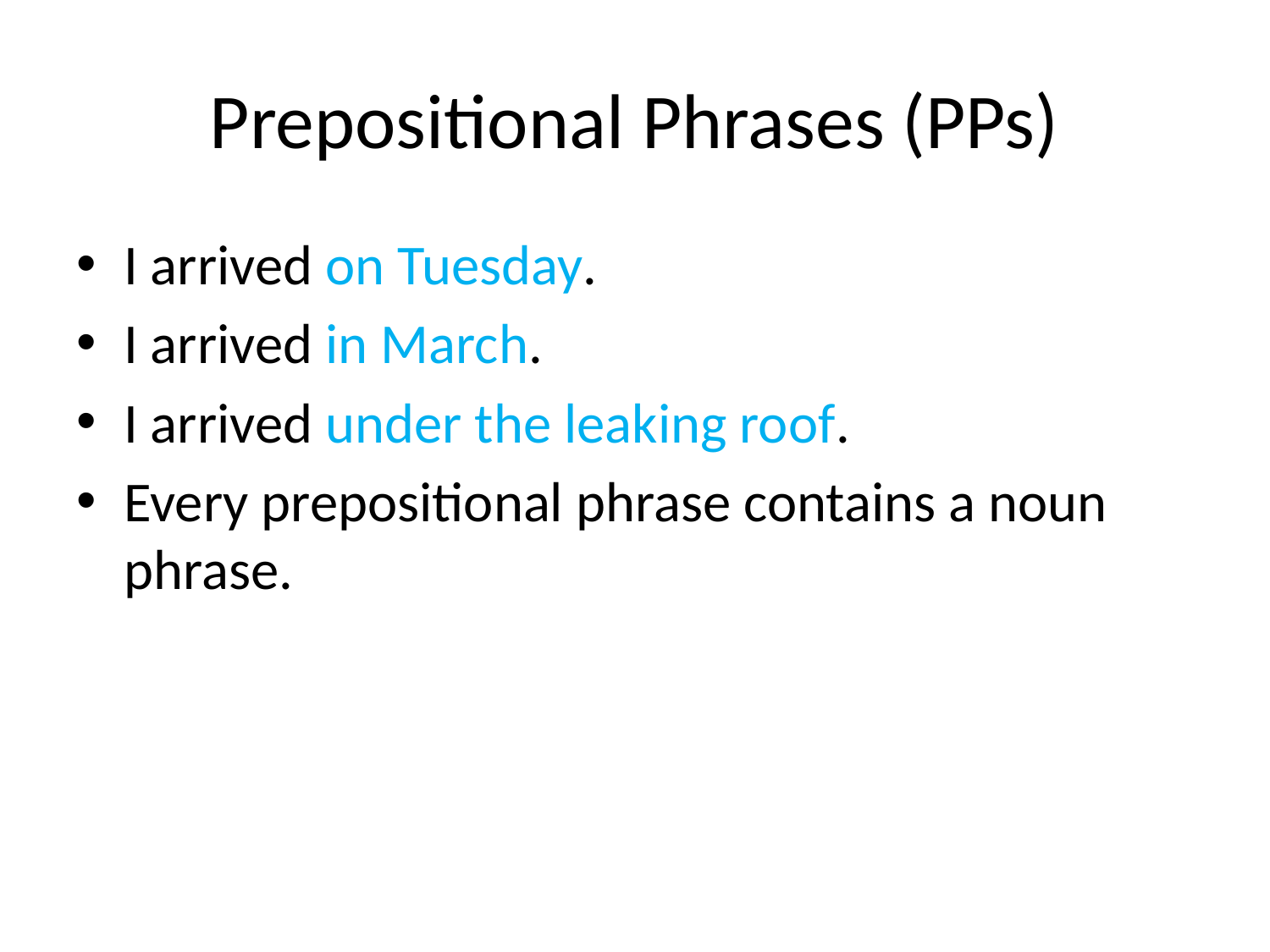

# Prepositional Phrases (PPs)
I arrived on Tuesday.
I arrived in March.
I arrived under the leaking roof.
Every prepositional phrase contains a noun phrase.